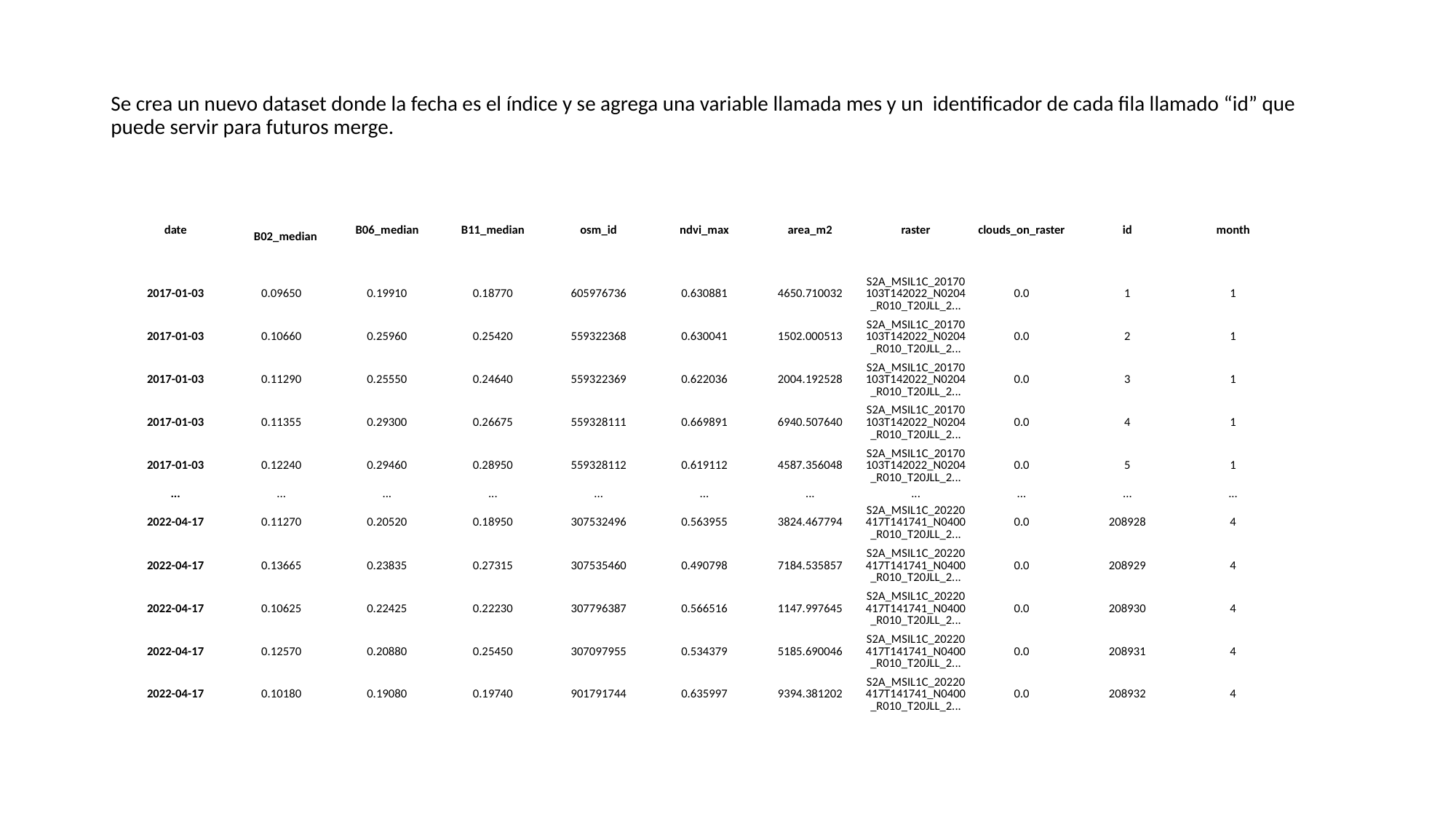

# Se crea un nuevo dataset donde la fecha es el índice y se agrega una variable llamada mes y un  identificador de cada fila llamado “id” que puede servir para futuros merge.
| date | B02\_median | B06\_median | B11\_median | osm\_id | ndvi\_max | area\_m2 | raster | clouds\_on\_raster | id | month |
| --- | --- | --- | --- | --- | --- | --- | --- | --- | --- | --- |
| 2017-01-03 | 0.09650 | 0.19910 | 0.18770 | 605976736 | 0.630881 | 4650.710032 | S2A\_MSIL1C\_20170103T142022\_N0204\_R010\_T20JLL\_2... | 0.0 | 1 | 1 |
| 2017-01-03 | 0.10660 | 0.25960 | 0.25420 | 559322368 | 0.630041 | 1502.000513 | S2A\_MSIL1C\_20170103T142022\_N0204\_R010\_T20JLL\_2... | 0.0 | 2 | 1 |
| 2017-01-03 | 0.11290 | 0.25550 | 0.24640 | 559322369 | 0.622036 | 2004.192528 | S2A\_MSIL1C\_20170103T142022\_N0204\_R010\_T20JLL\_2... | 0.0 | 3 | 1 |
| 2017-01-03 | 0.11355 | 0.29300 | 0.26675 | 559328111 | 0.669891 | 6940.507640 | S2A\_MSIL1C\_20170103T142022\_N0204\_R010\_T20JLL\_2... | 0.0 | 4 | 1 |
| 2017-01-03 | 0.12240 | 0.29460 | 0.28950 | 559328112 | 0.619112 | 4587.356048 | S2A\_MSIL1C\_20170103T142022\_N0204\_R010\_T20JLL\_2... | 0.0 | 5 | 1 |
| ... | ... | ... | ... | ... | ... | ... | ... | ... | ... | ... |
| 2022-04-17 | 0.11270 | 0.20520 | 0.18950 | 307532496 | 0.563955 | 3824.467794 | S2A\_MSIL1C\_20220417T141741\_N0400\_R010\_T20JLL\_2... | 0.0 | 208928 | 4 |
| 2022-04-17 | 0.13665 | 0.23835 | 0.27315 | 307535460 | 0.490798 | 7184.535857 | S2A\_MSIL1C\_20220417T141741\_N0400\_R010\_T20JLL\_2... | 0.0 | 208929 | 4 |
| 2022-04-17 | 0.10625 | 0.22425 | 0.22230 | 307796387 | 0.566516 | 1147.997645 | S2A\_MSIL1C\_20220417T141741\_N0400\_R010\_T20JLL\_2... | 0.0 | 208930 | 4 |
| 2022-04-17 | 0.12570 | 0.20880 | 0.25450 | 307097955 | 0.534379 | 5185.690046 | S2A\_MSIL1C\_20220417T141741\_N0400\_R010\_T20JLL\_2... | 0.0 | 208931 | 4 |
| 2022-04-17 | 0.10180 | 0.19080 | 0.19740 | 901791744 | 0.635997 | 9394.381202 | S2A\_MSIL1C\_20220417T141741\_N0400\_R010\_T20JLL\_2... | 0.0 | 208932 | 4 |